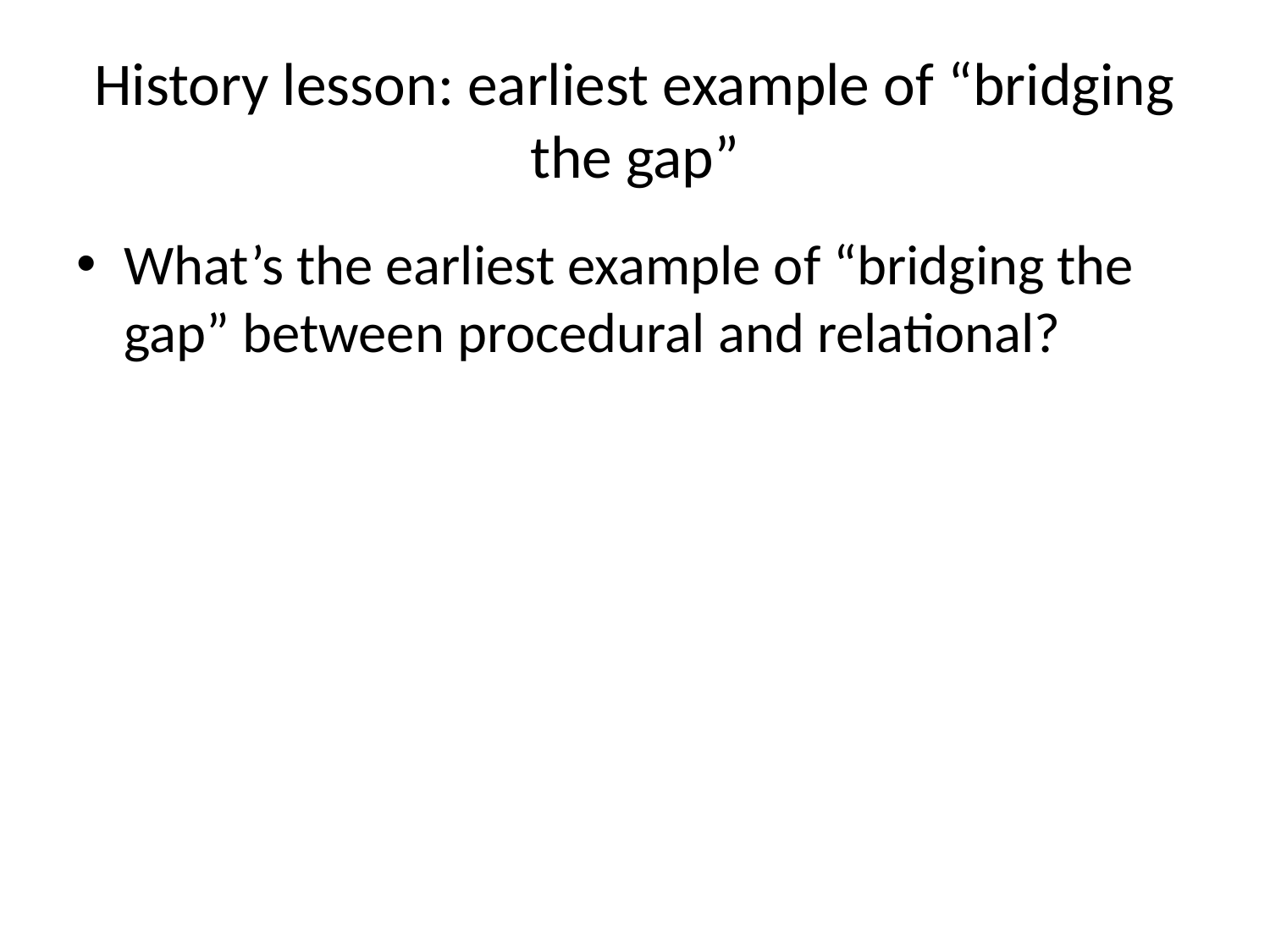

# History lesson: earliest example of “bridging the gap”
What’s the earliest example of “bridging the gap” between procedural and relational?